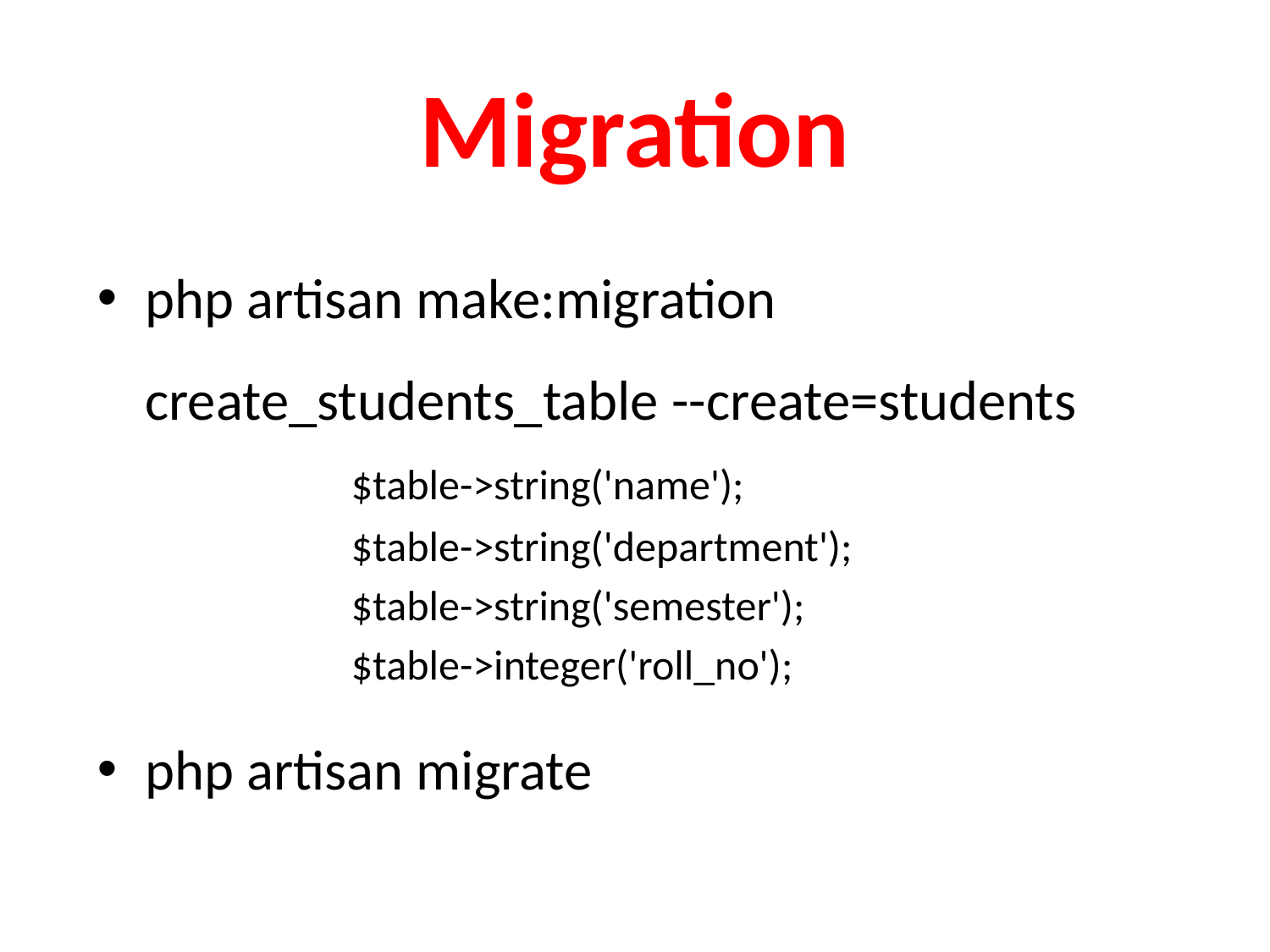

# Migration
php artisan make:migration create_students_table --create=students
		$table->string('name');
		$table->string('department');
		$table->string('semester');
		$table->integer('roll_no');
php artisan migrate